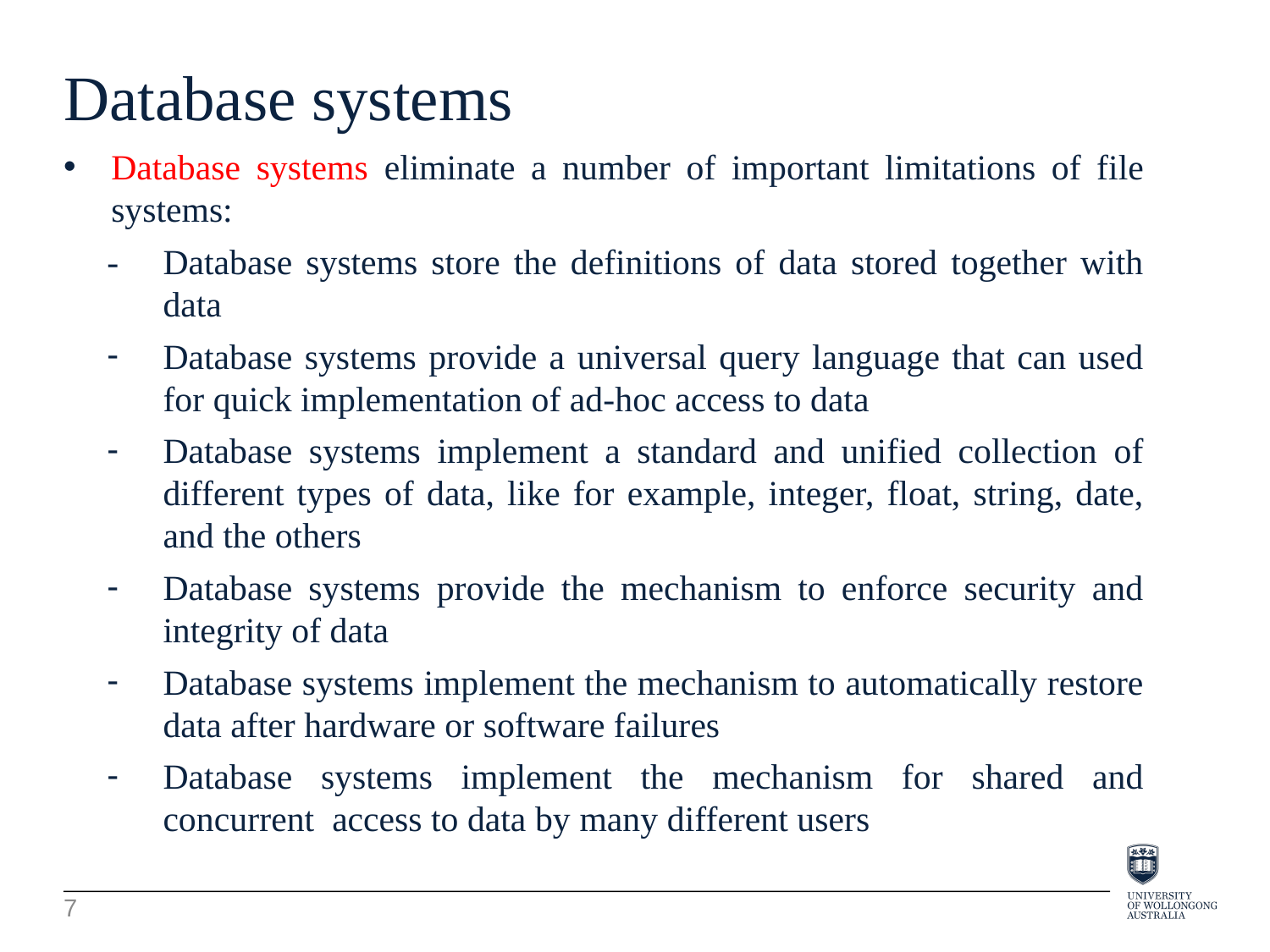

Database systems
Database systems eliminate a number of important limitations of file systems:
-	Database systems store the definitions of data stored together with data
Database systems provide a universal query language that can used for quick implementation of ad-hoc access to data
Database systems implement a standard and unified collection of different types of data, like for example, integer, float, string, date, and the others
Database systems provide the mechanism to enforce security and integrity of data
Database systems implement the mechanism to automatically restore data after hardware or software failures
Database systems implement the mechanism for shared and concurrent  access to data by many different users
7